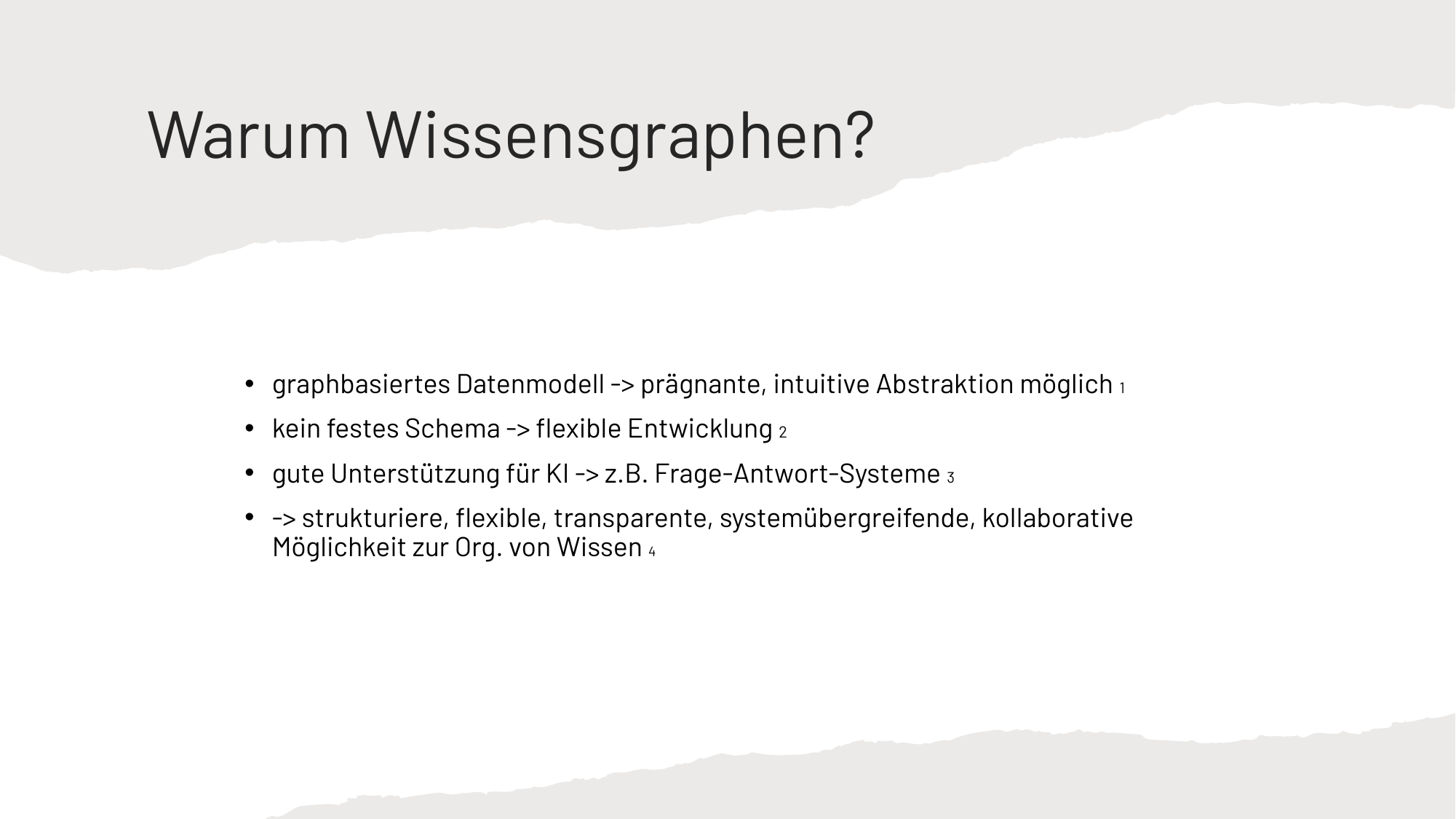

# Warum Wissensgraphen?
graphbasiertes Datenmodell -> prägnante, intuitive Abstraktion möglich 1
kein festes Schema -> flexible Entwicklung 2
gute Unterstützung für KI -> z.B. Frage-Antwort-Systeme 3
-> strukturiere, flexible, transparente, systemübergreifende, kollaborative Möglichkeit zur Org. von Wissen 4